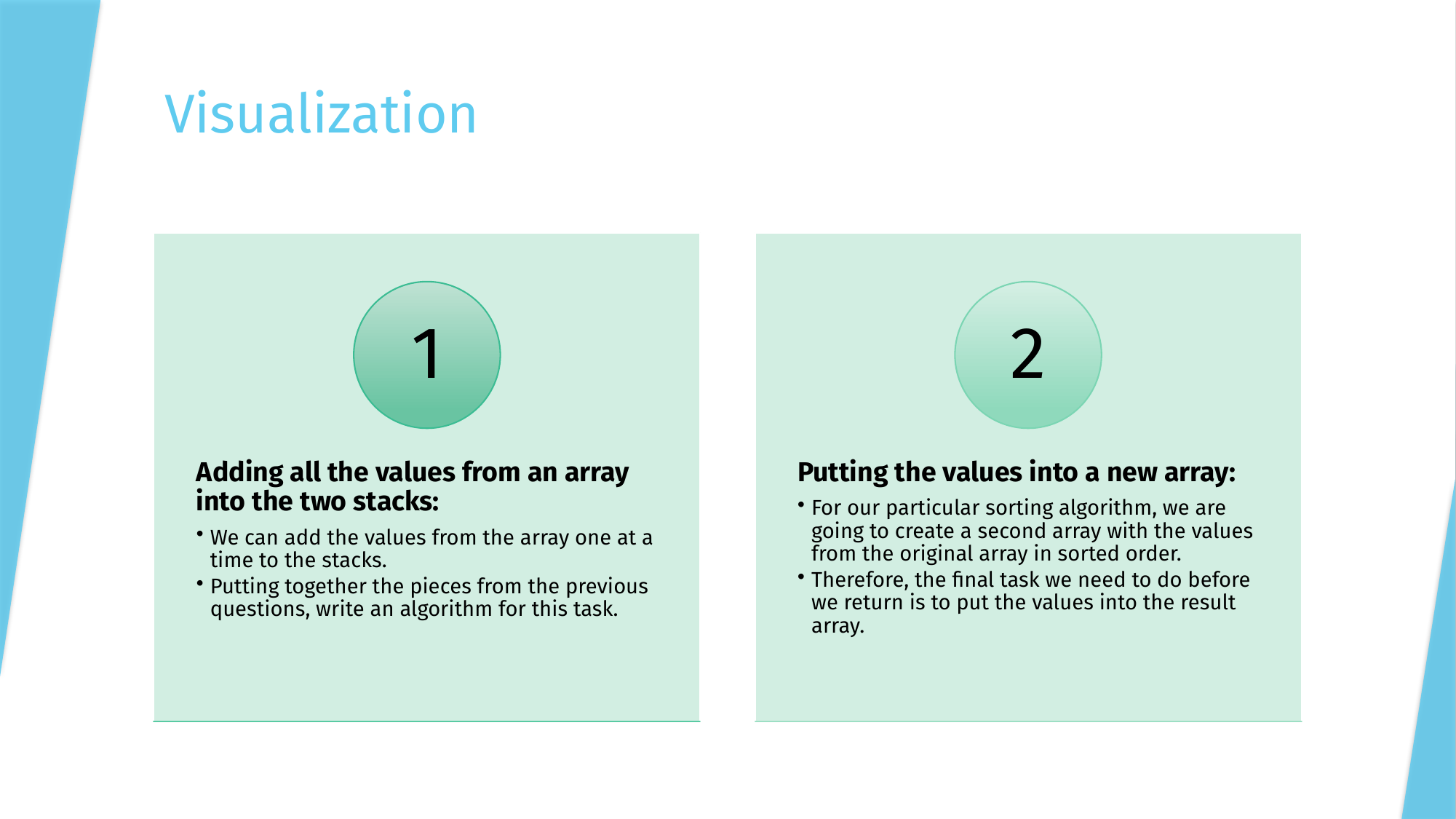

# Visualization
Adding all the values from an array into the two stacks:
We can add the values from the array one at a time to the stacks.
Putting together the pieces from the previous questions, write an algorithm for this task.
1
Putting the values into a new array:
For our particular sorting algorithm, we are going to create a second array with the values from the original array in sorted order.
Therefore, the final task we need to do before we return is to put the values into the result array.
2